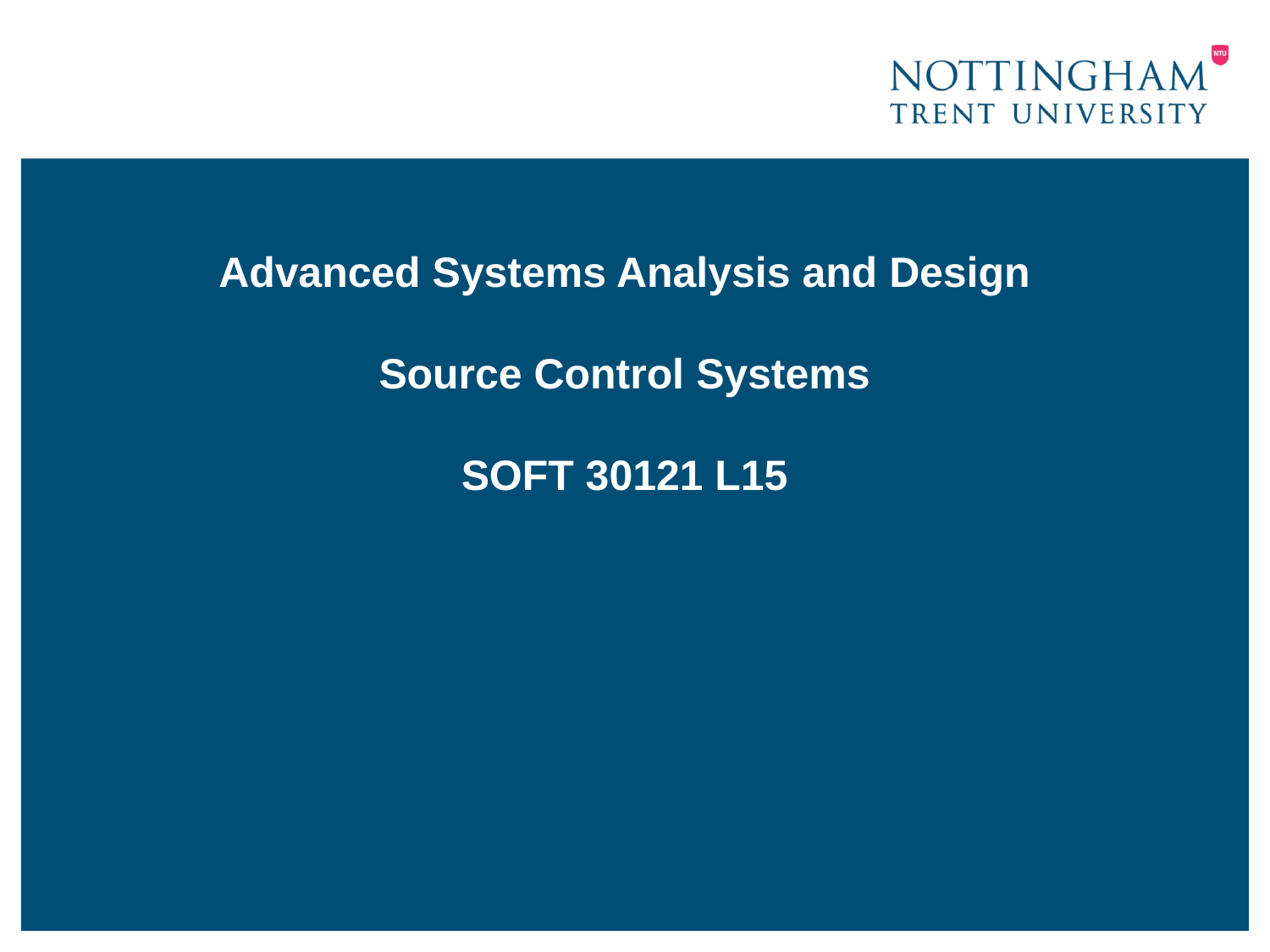

# Advanced Systems Analysis and Design Source Control Systems SOFT 30121 L15